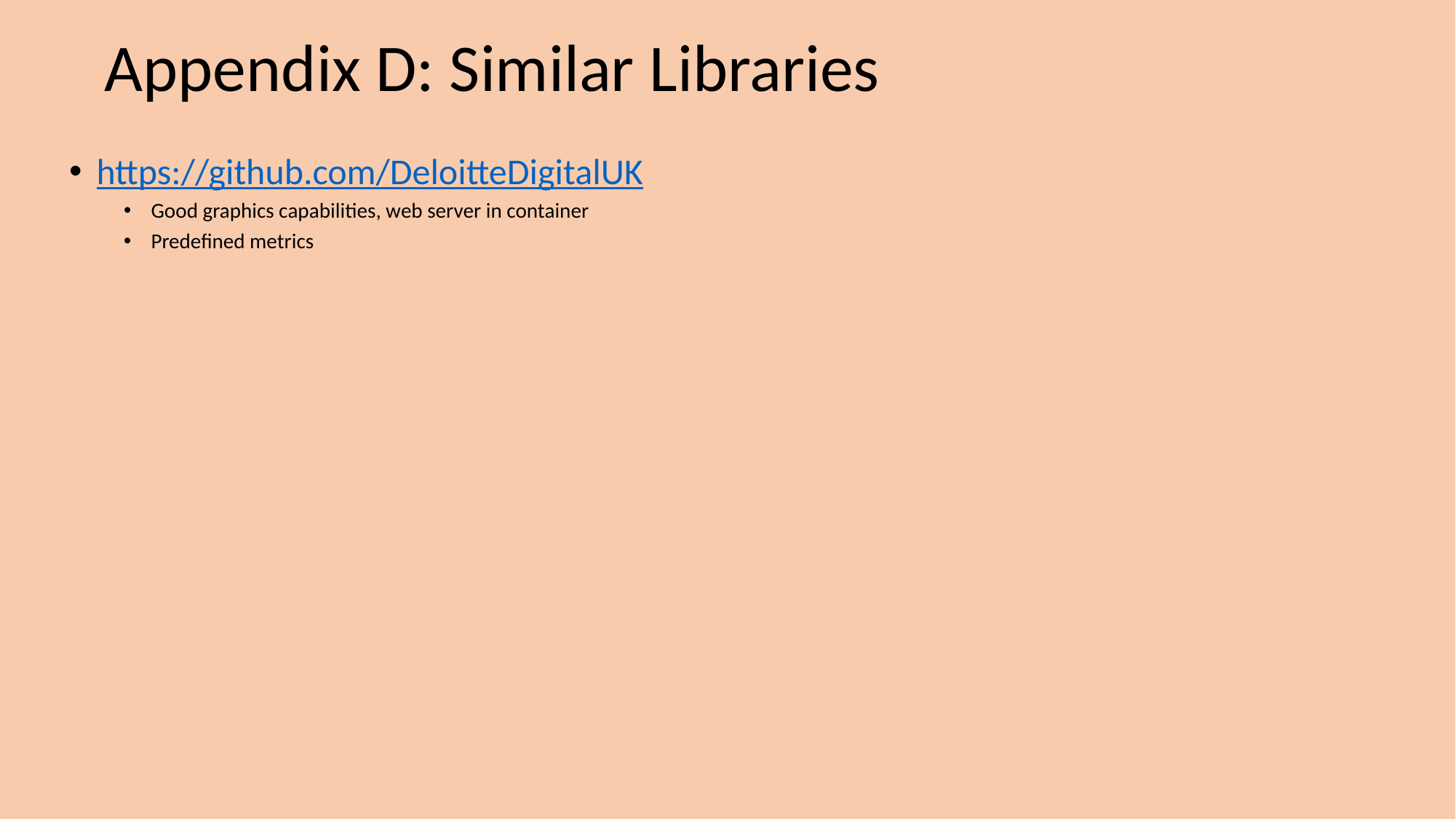

# Appendix D: Similar Libraries
https://github.com/DeloitteDigitalUK
Good graphics capabilities, web server in container
Predefined metrics